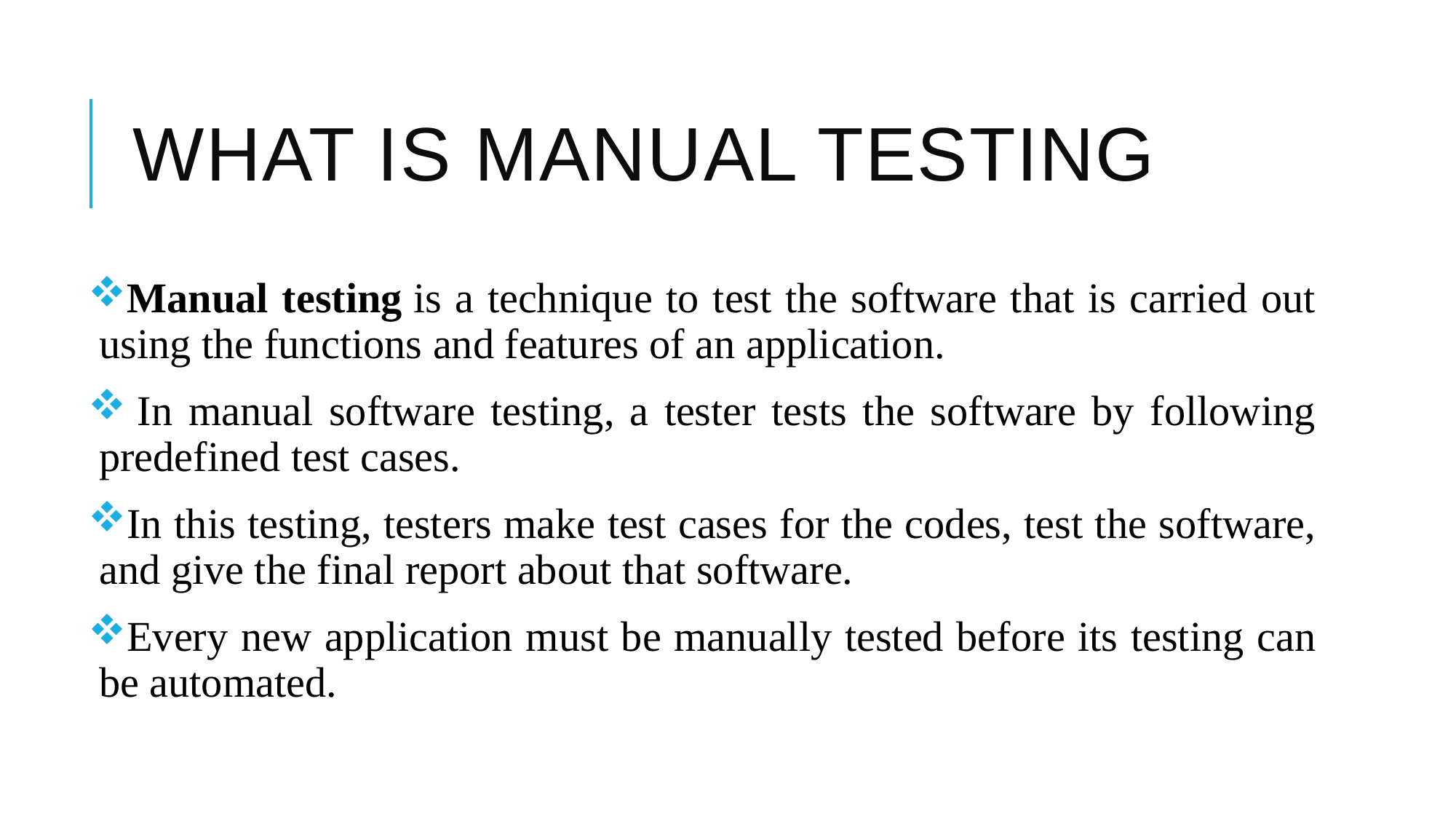

# What is Manual Testing
Manual testing is a technique to test the software that is carried out using the functions and features of an application.
 In manual software testing, a tester tests the software by following predefined test cases.
In this testing, testers make test cases for the codes, test the software, and give the final report about that software.
Every new application must be manually tested before its testing can be automated.